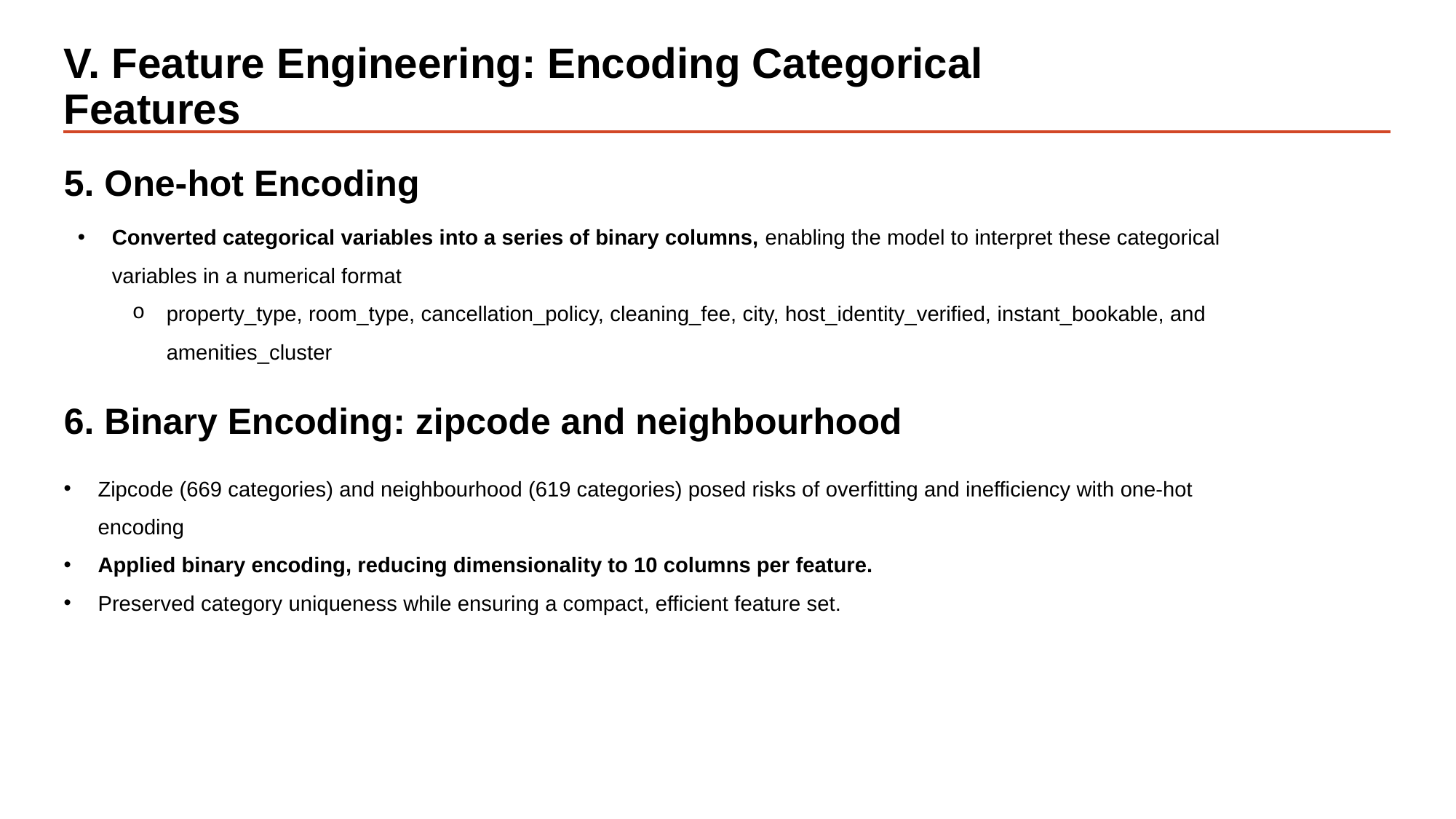

# V. Feature Engineering: Encoding Categorical Features
5. One-hot Encoding
Converted categorical variables into a series of binary columns, enabling the model to interpret these categorical variables in a numerical format
property_type, room_type, cancellation_policy, cleaning_fee, city, host_identity_verified, instant_bookable, and amenities_cluster
6. Binary Encoding: zipcode and neighbourhood
Zipcode (669 categories) and neighbourhood (619 categories) posed risks of overfitting and inefficiency with one-hot encoding
Applied binary encoding, reducing dimensionality to 10 columns per feature.
Preserved category uniqueness while ensuring a compact, efficient feature set.